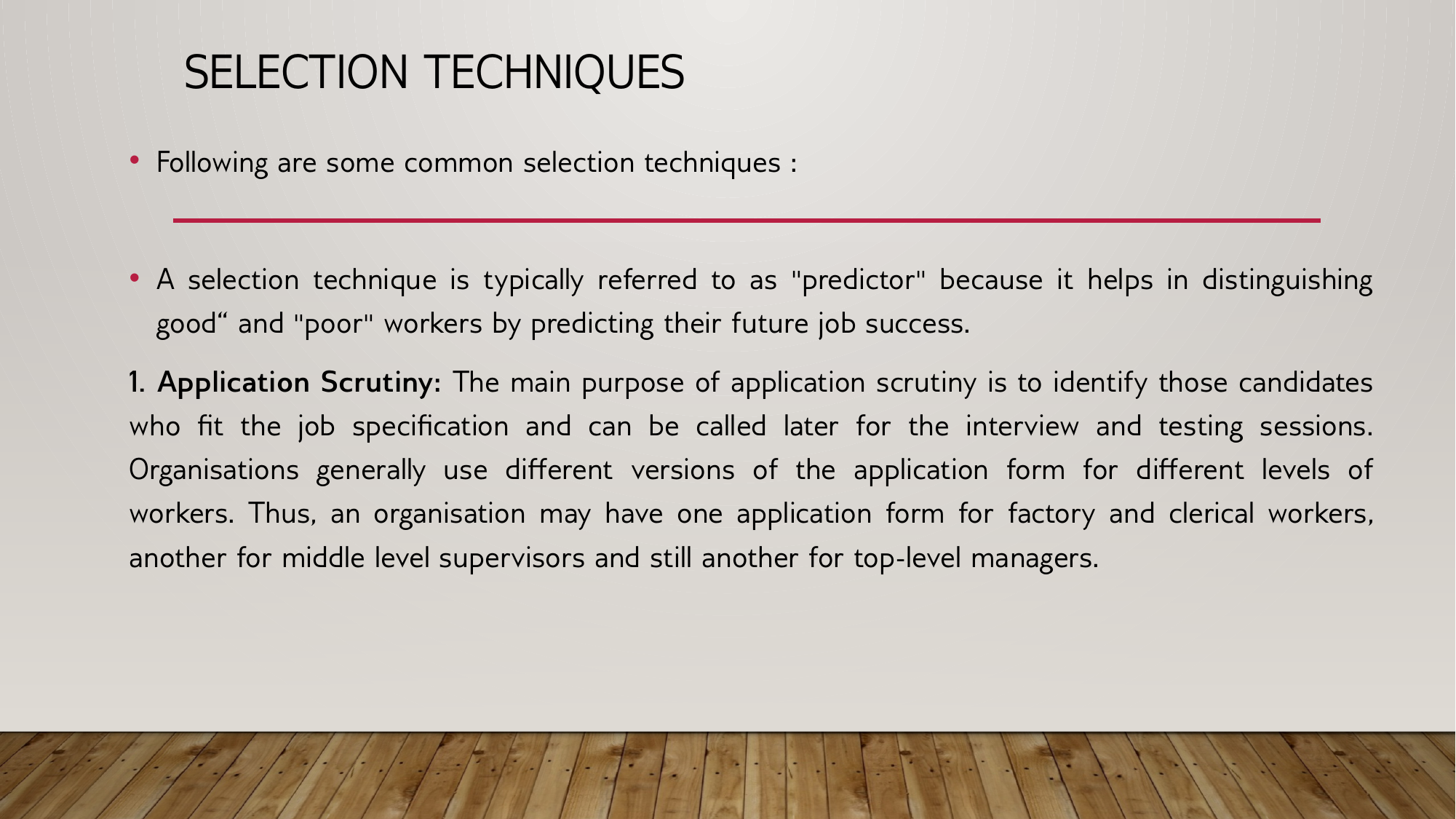

# Selection Techniques
Following are some common selection techniques :

A selection technique is typically referred to as "predictor" because it helps in distinguishing good“ and "poor" workers by predicting their future job success.
1. Application Scrutiny: The main purpose of application scrutiny is to identify those candidates who fit the job specification and can be called later for the interview and testing sessions. Organisations generally use different versions of the application form for different levels of workers. Thus, an organisation may have one application form for factory and clerical workers, another for middle level supervisors and still another for top-level managers.